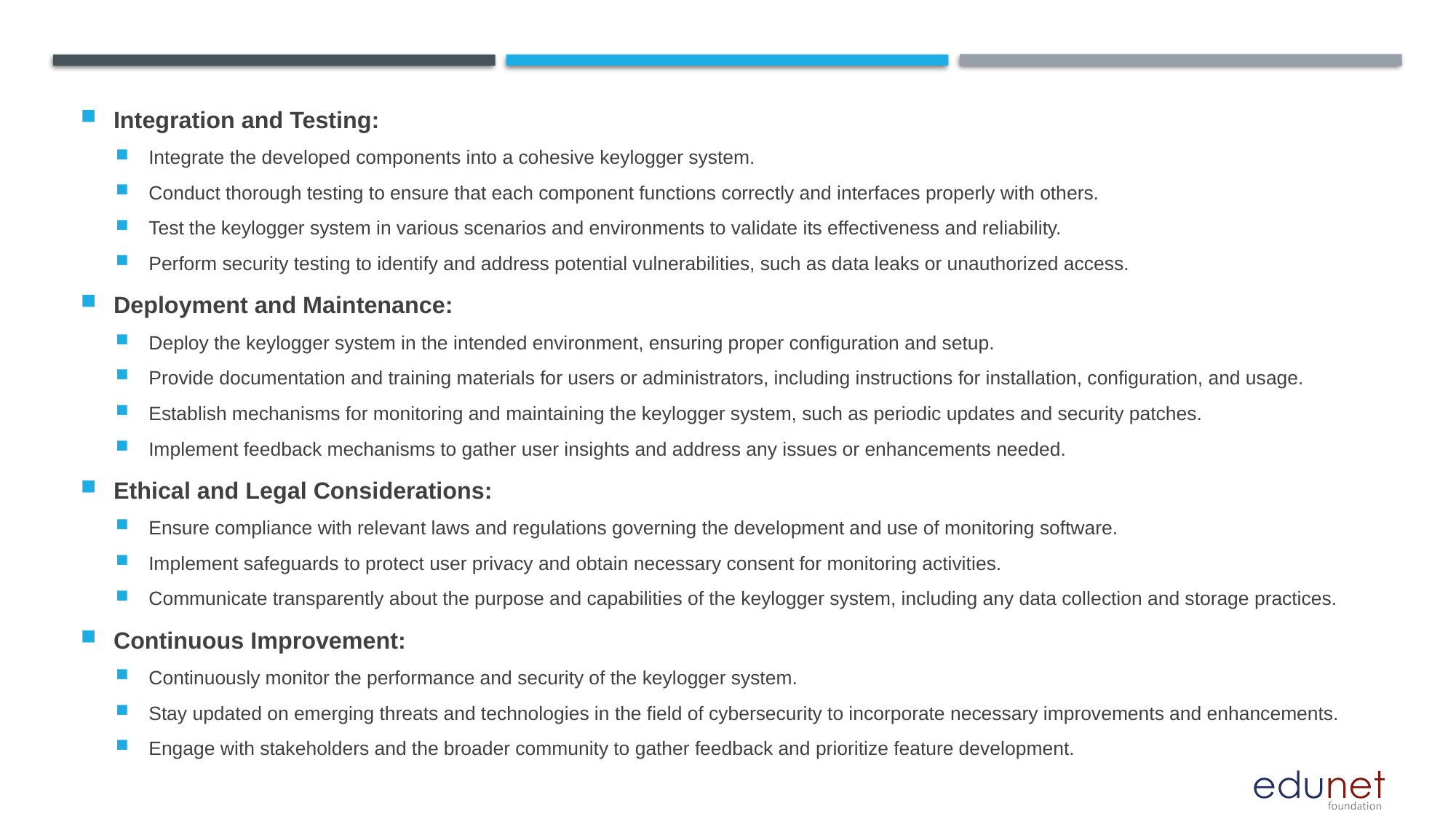

Integration and Testing:
Integrate the developed components into a cohesive keylogger system.
Conduct thorough testing to ensure that each component functions correctly and interfaces properly with others.
Test the keylogger system in various scenarios and environments to validate its effectiveness and reliability.
Perform security testing to identify and address potential vulnerabilities, such as data leaks or unauthorized access.
Deployment and Maintenance:
Deploy the keylogger system in the intended environment, ensuring proper configuration and setup.
Provide documentation and training materials for users or administrators, including instructions for installation, configuration, and usage.
Establish mechanisms for monitoring and maintaining the keylogger system, such as periodic updates and security patches.
Implement feedback mechanisms to gather user insights and address any issues or enhancements needed.
Ethical and Legal Considerations:
Ensure compliance with relevant laws and regulations governing the development and use of monitoring software.
Implement safeguards to protect user privacy and obtain necessary consent for monitoring activities.
Communicate transparently about the purpose and capabilities of the keylogger system, including any data collection and storage practices.
Continuous Improvement:
Continuously monitor the performance and security of the keylogger system.
Stay updated on emerging threats and technologies in the field of cybersecurity to incorporate necessary improvements and enhancements.
Engage with stakeholders and the broader community to gather feedback and prioritize feature development.